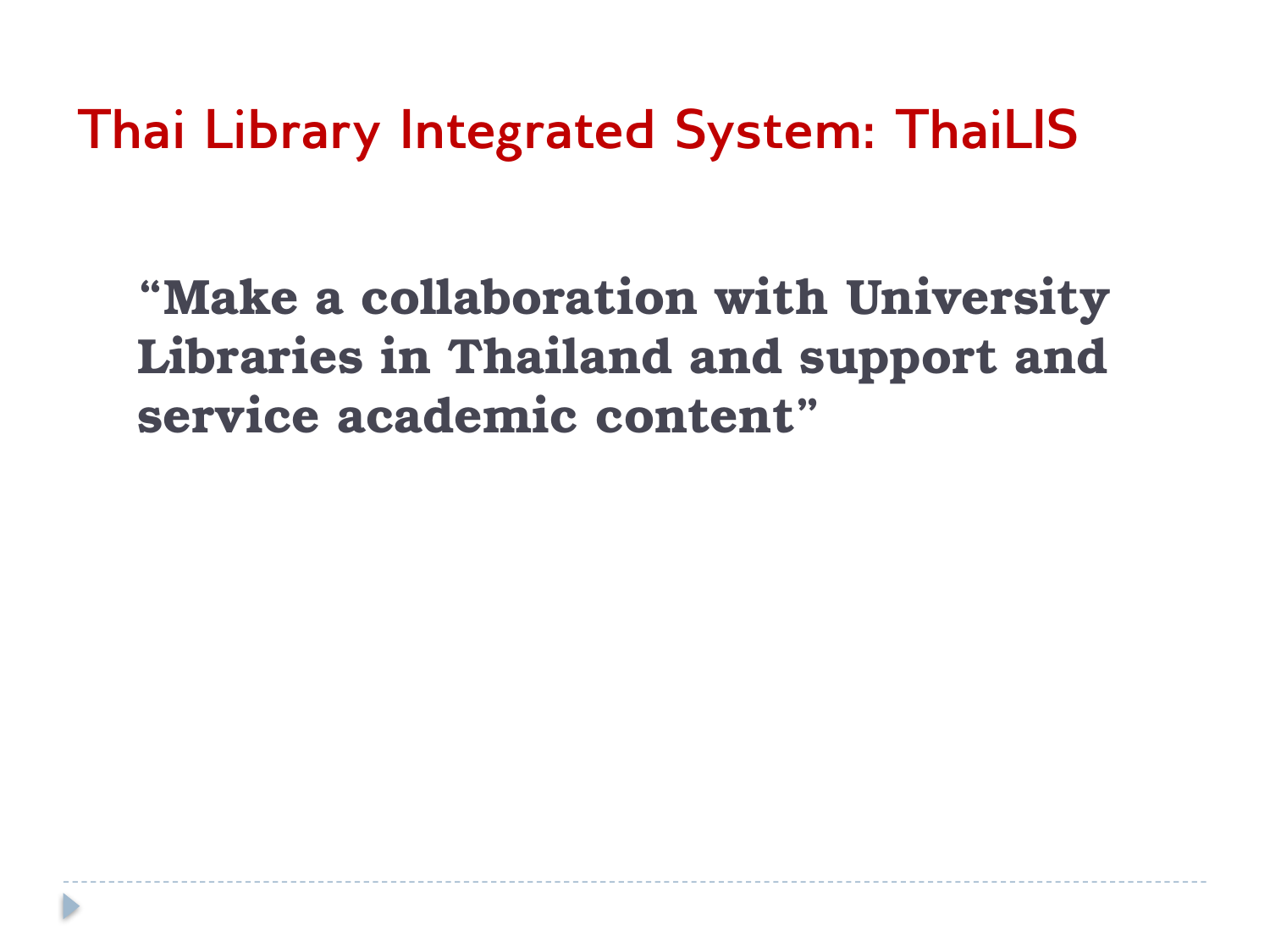

“Make a collaboration with University Libraries in Thailand and support and service academic content”
Thai Library Integrated System: ThaiLIS